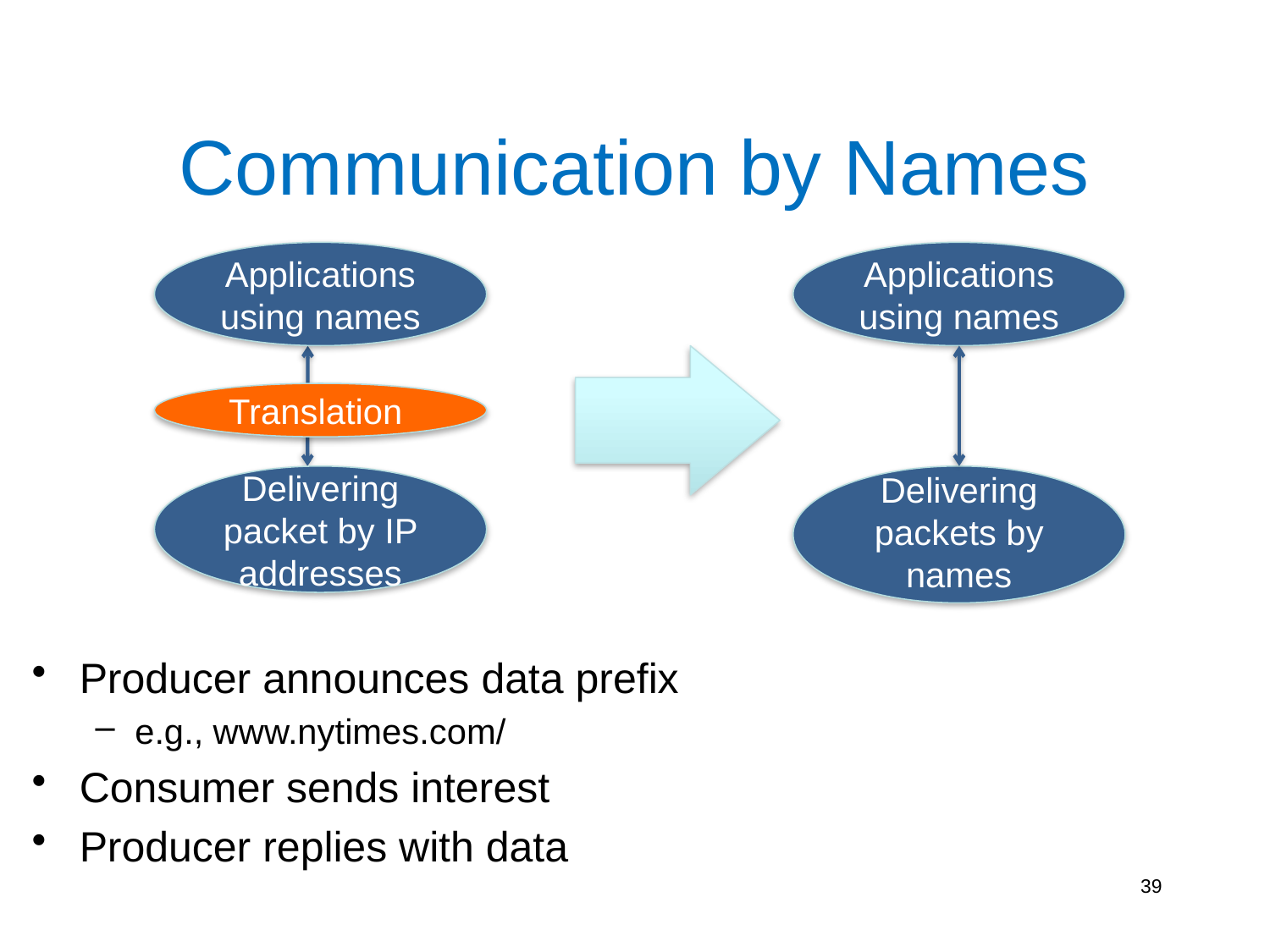

# Communication by Names
Applications using names
Applications using names

Translation
Delivering packets by names
Delivering packet by IP addresses
Producer announces data prefix
e.g., www.nytimes.com/
Consumer sends interest
Producer replies with data

39